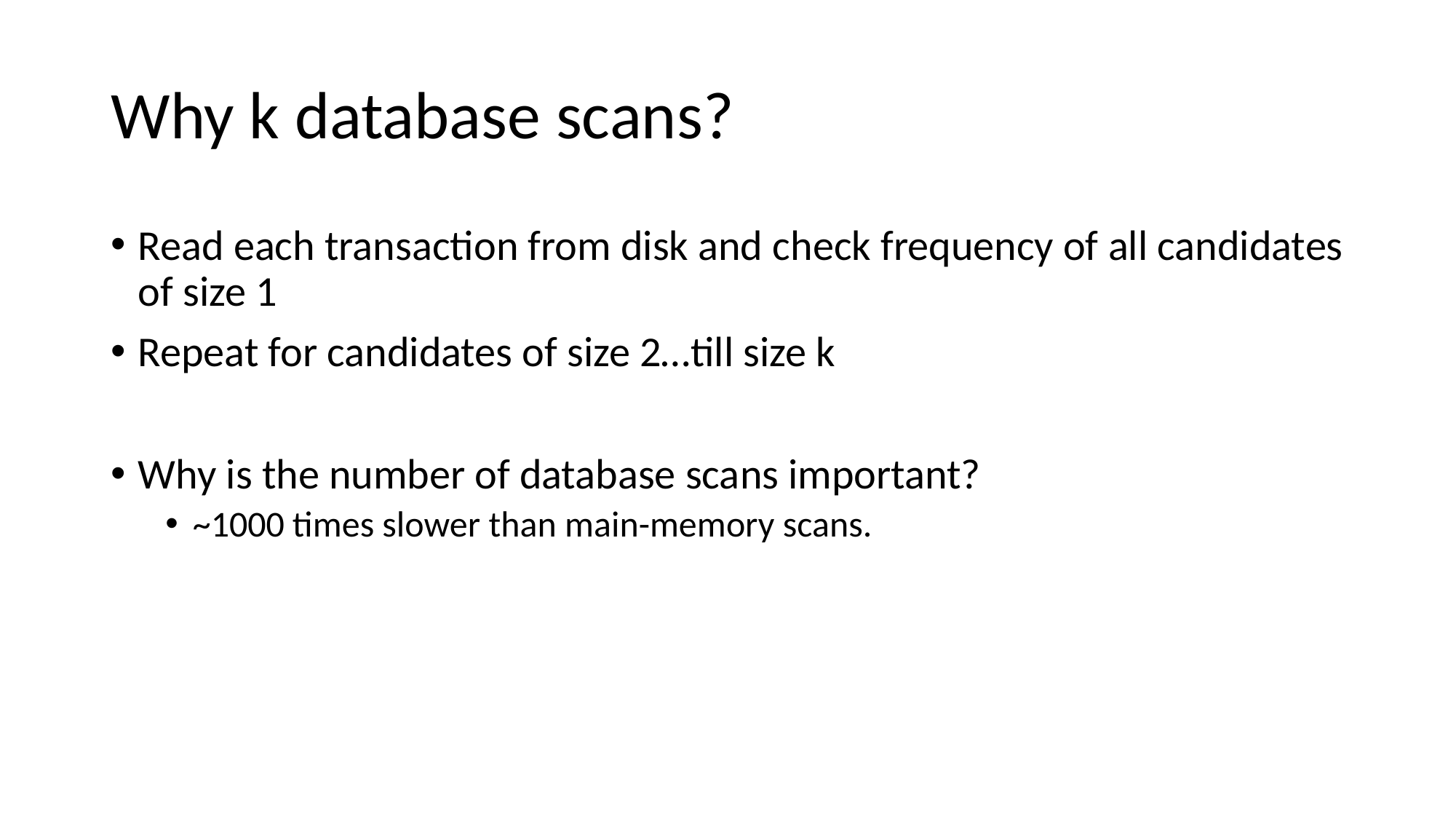

# Why k database scans?
Read each transaction from disk and check frequency of all candidates of size 1
Repeat for candidates of size 2…till size k

Why is the number of database scans important?
~1000 times slower than main-memory scans.